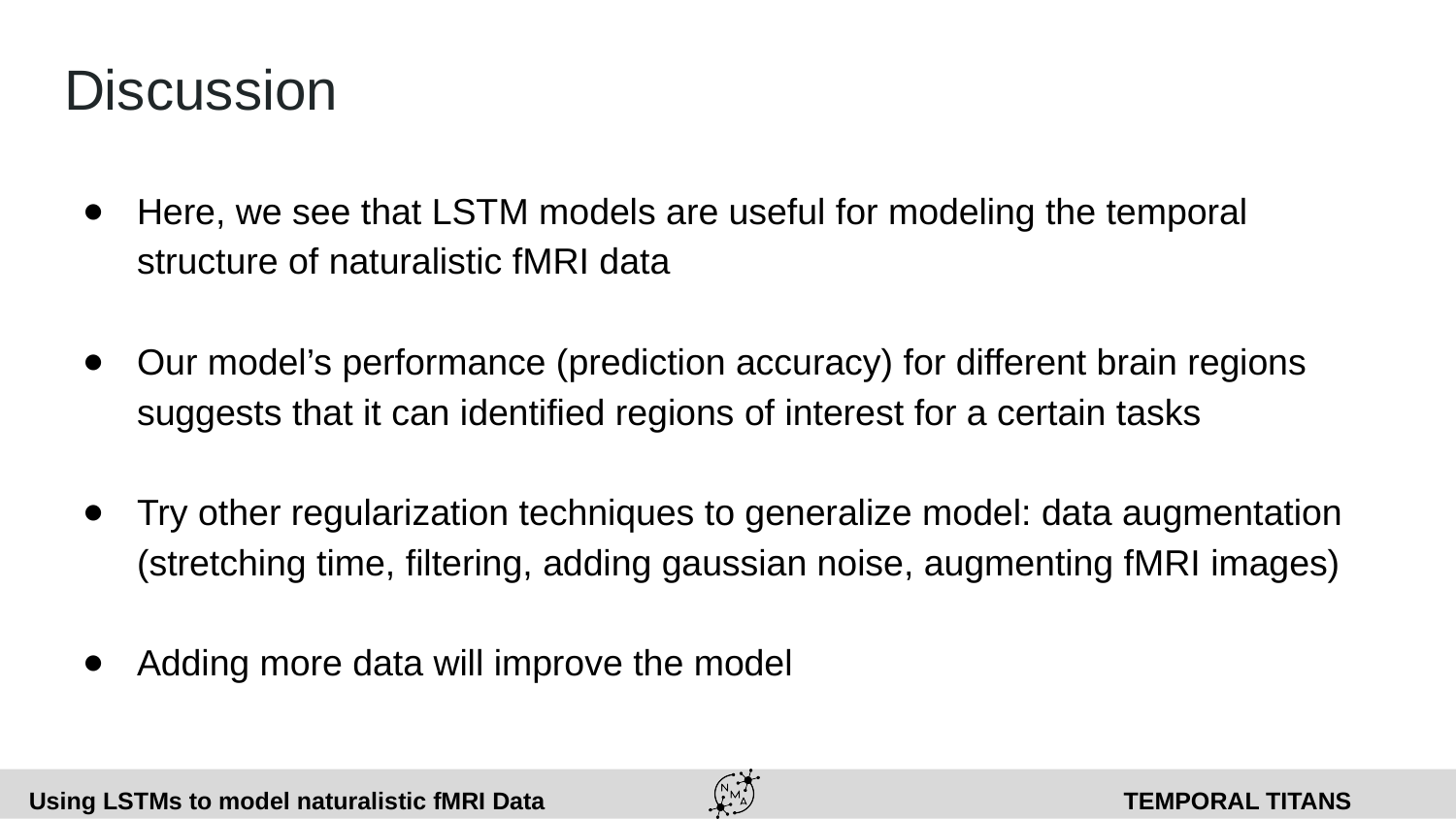

# Discussion
Here, we see that LSTM models are useful for modeling the temporal structure of naturalistic fMRI data

Our model’s performance (prediction accuracy) for different brain regions suggests that it can identified regions of interest for a certain tasks

Try other regularization techniques to generalize model: data augmentation (stretching time, filtering, adding gaussian noise, augmenting fMRI images)

Adding more data will improve the model